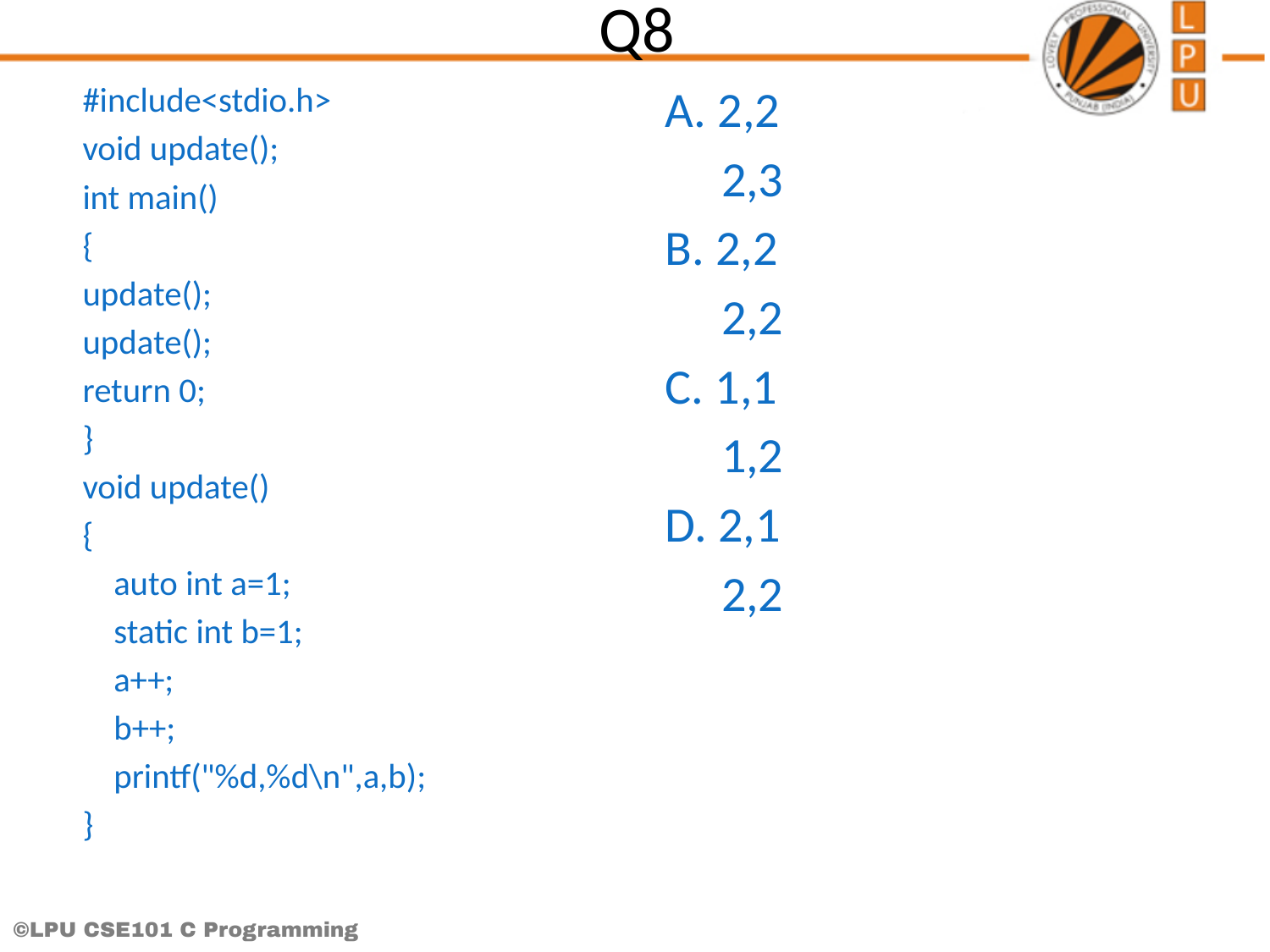

# Q8
#include<stdio.h>
void update();
int main()
{
update();
update();
return 0;
}
void update()
{
    auto int a=1;
    static int b=1;
    a++;
    b++;
    printf("%d,%d\n",a,b);
}
A. 2,2
     2,3
B. 2,2
     2,2
C. 1,1
     1,2
D. 2,1
     2,2